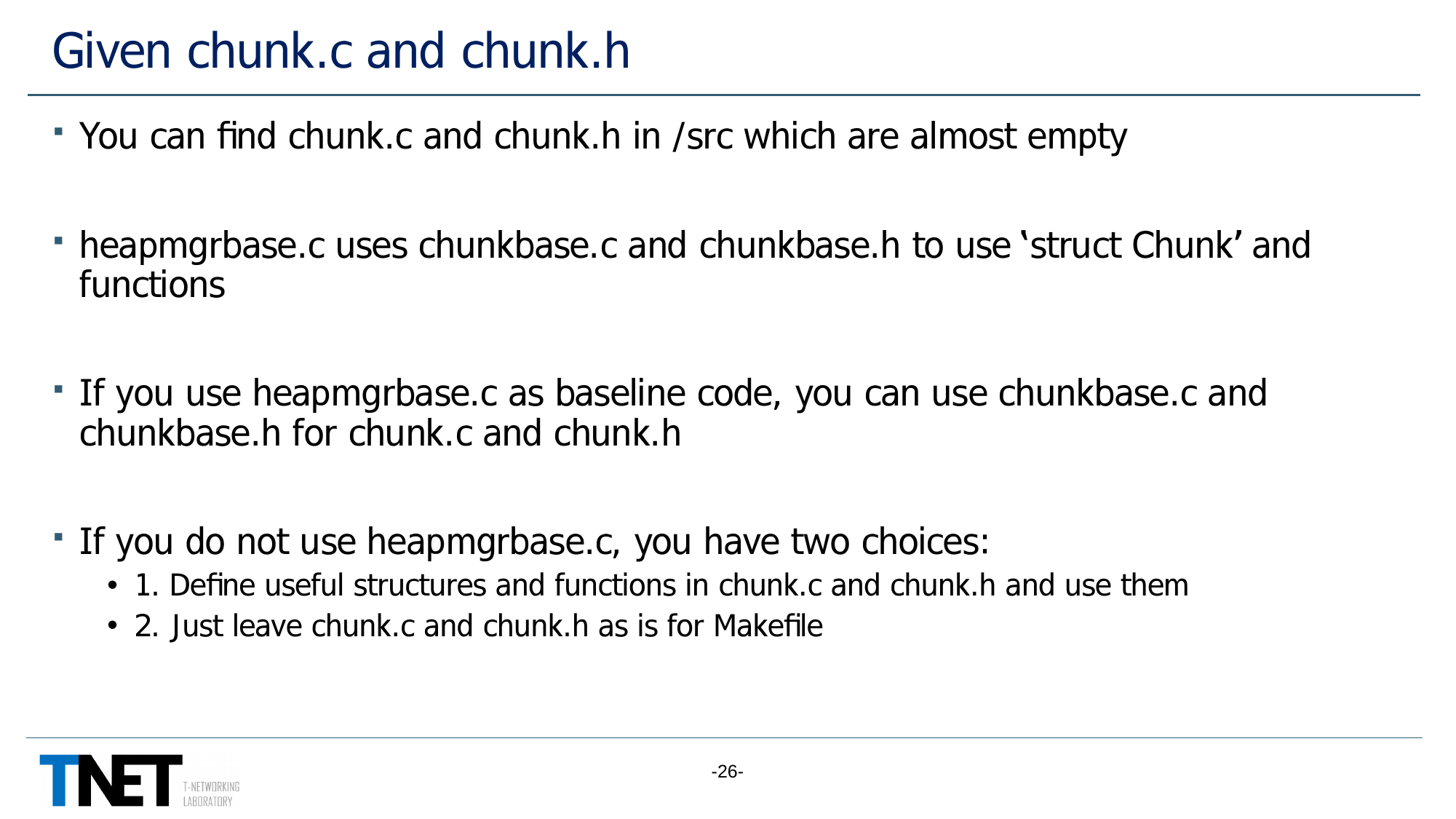

# Given chunk.c and chunk.h
You can find chunk.c and chunk.h in /src which are almost empty

heapmgrbase.c uses chunkbase.c and chunkbase.h to use ‘struct Chunk’ and functions

If you use heapmgrbase.c as baseline code, you can use chunkbase.c and chunkbase.h for chunk.c and chunk.h

If you do not use heapmgrbase.c, you have two choices:
1. Define useful structures and functions in chunk.c and chunk.h and use them
2. Just leave chunk.c and chunk.h as is for Makefile
-26-